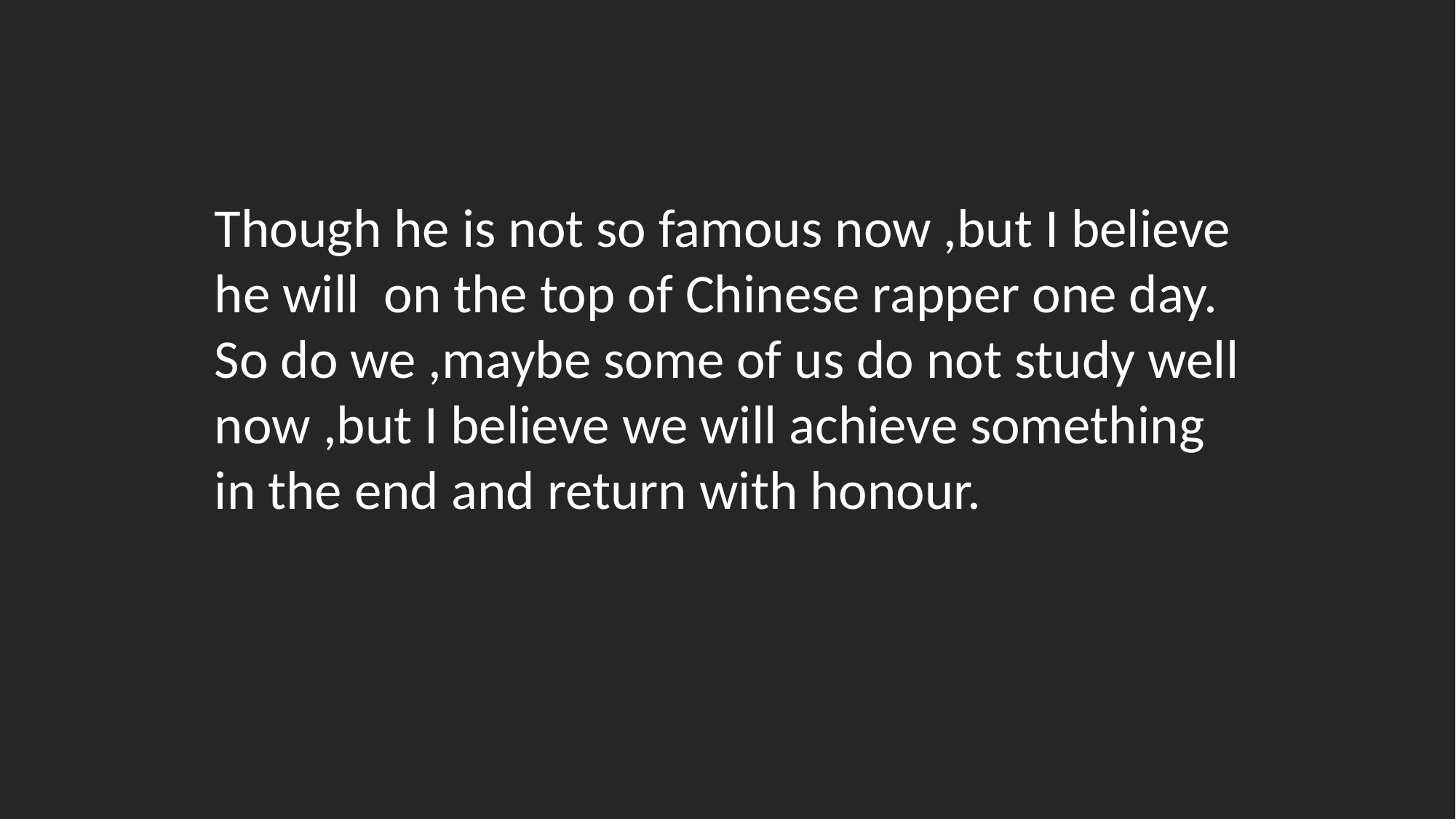

Though he is not so famous now ,but I believe he will  on the top of Chinese rapper one day. So do we ,maybe some of us do not study well now ,but I believe we will achieve something in the end and return with honour.